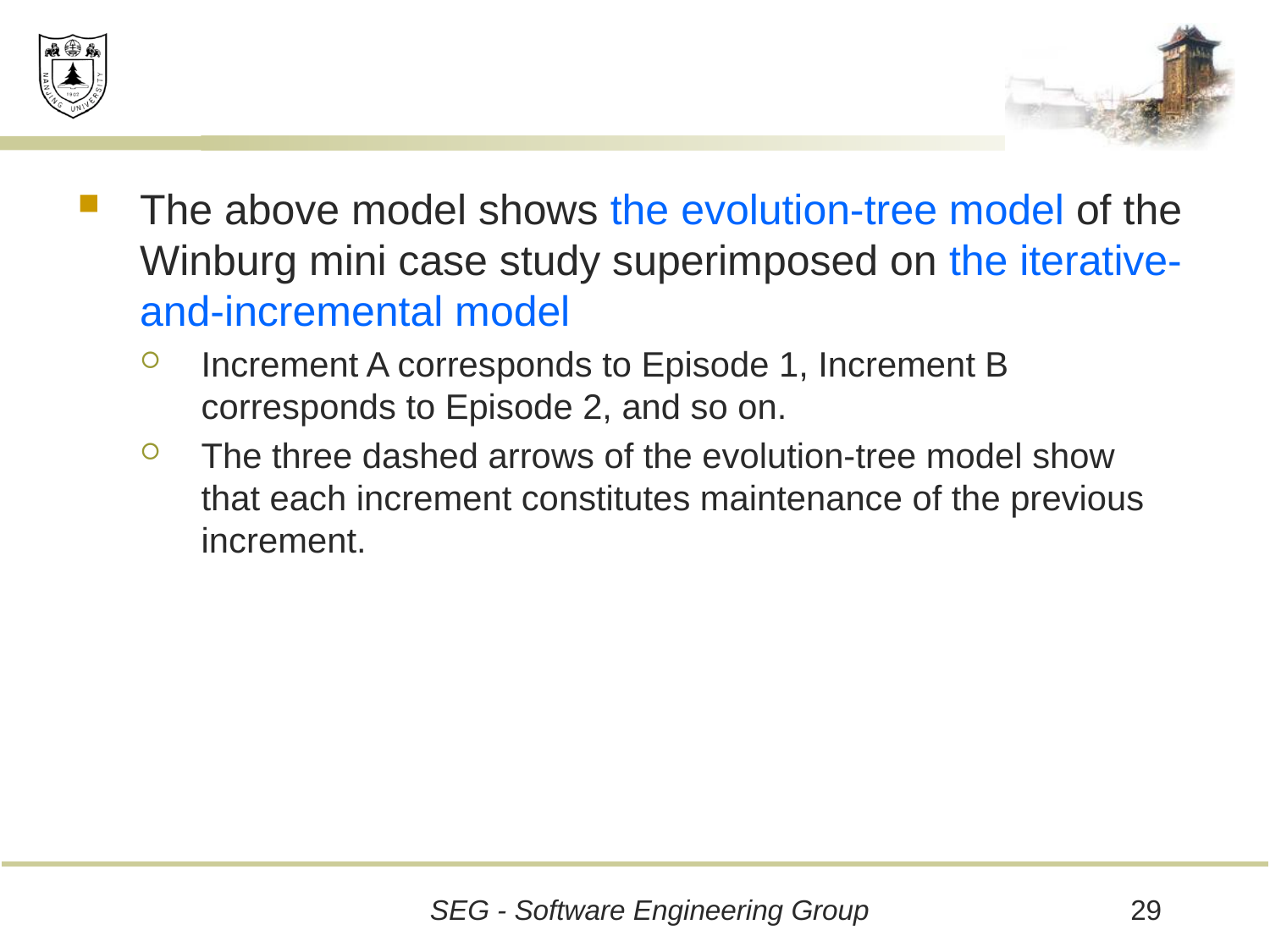

#
The above model shows the evolution-tree model of the Winburg mini case study superimposed on the iterative-and-incremental model
Increment A corresponds to Episode 1, Increment B corresponds to Episode 2, and so on.
The three dashed arrows of the evolution-tree model show that each increment constitutes maintenance of the previous increment.

29
SEG - Software Engineering Group